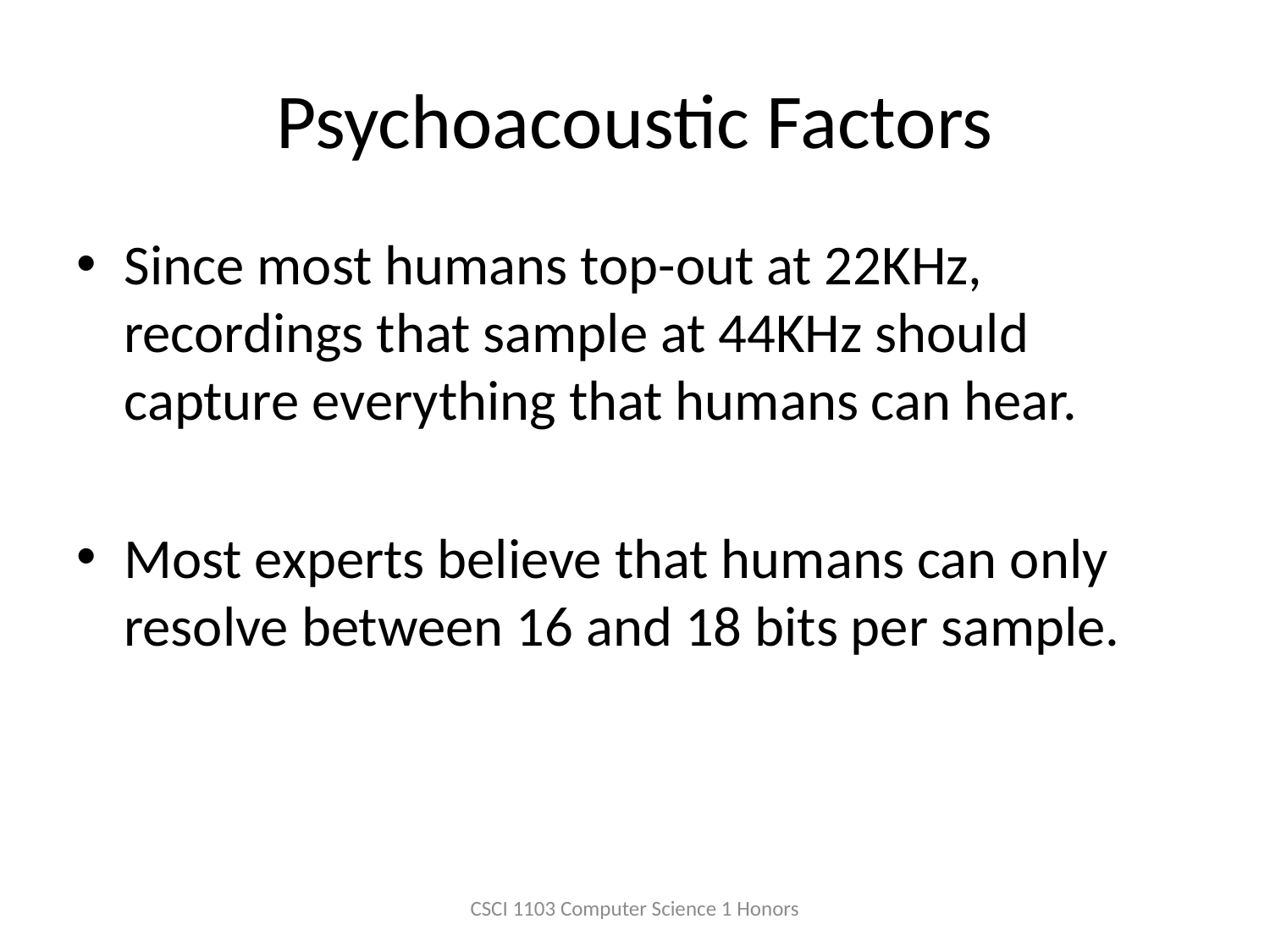

# Psychoacoustic Factors
Since most humans top-out at 22KHz, recordings that sample at 44KHz should capture everything that humans can hear.

Most experts believe that humans can only resolve between 16 and 18 bits per sample.

CSCI 1103 Computer Science 1 Honors